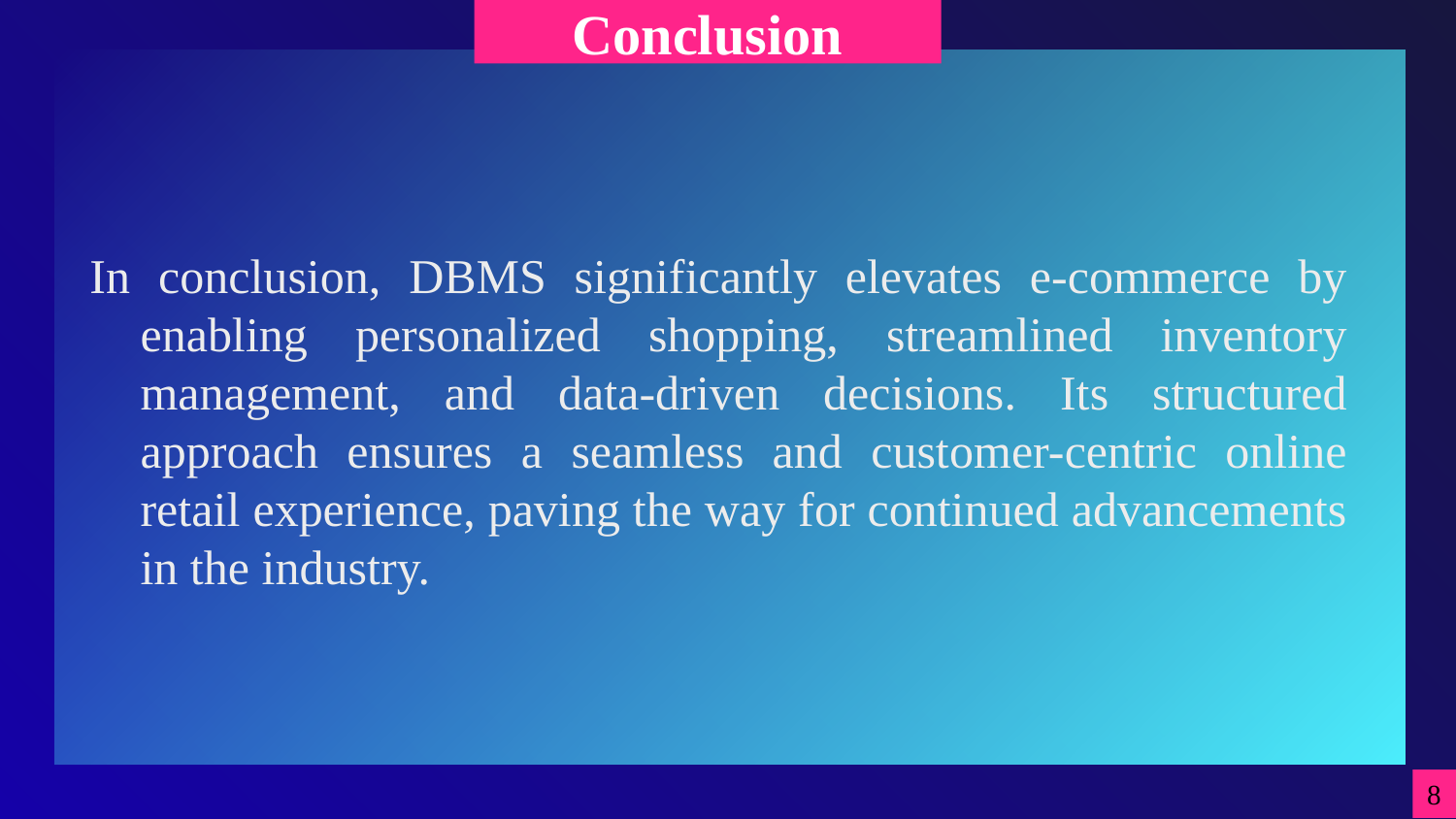

# Conclusion
In conclusion, DBMS significantly elevates e-commerce by enabling personalized shopping, streamlined inventory management, and data-driven decisions. Its structured approach ensures a seamless and customer-centric online retail experience, paving the way for continued advancements in the industry.
8